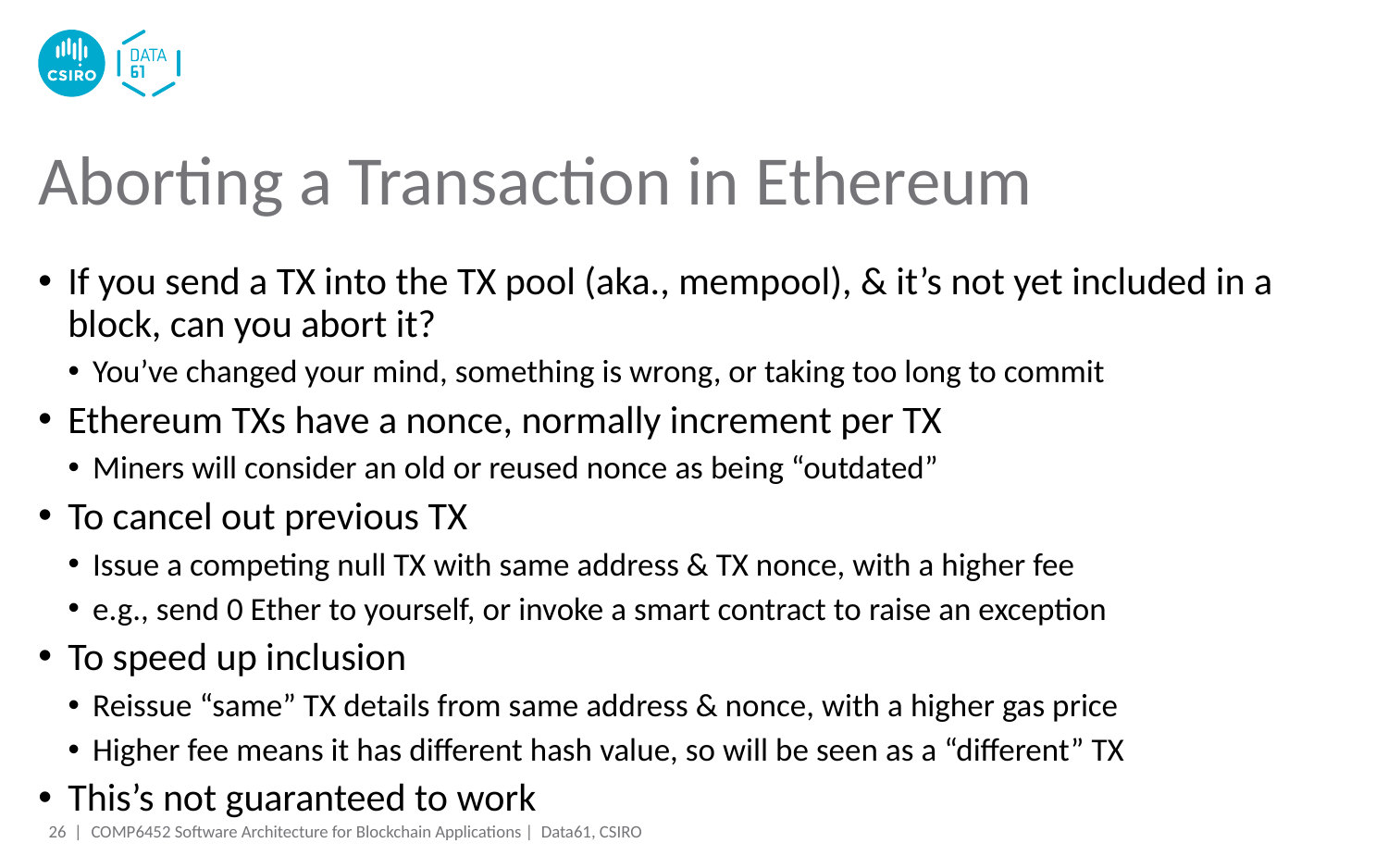

# Aborting a Transaction in Ethereum
If you send a TX into the TX pool (aka., mempool), & it’s not yet included in a block, can you abort it?
You’ve changed your mind, something is wrong, or taking too long to commit
Ethereum TXs have a nonce, normally increment per TX
Miners will consider an old or reused nonce as being “outdated”
To cancel out previous TX
Issue a competing null TX with same address & TX nonce, with a higher fee
e.g., send 0 Ether to yourself, or invoke a smart contract to raise an exception
To speed up inclusion
Reissue “same” TX details from same address & nonce, with a higher gas price
Higher fee means it has different hash value, so will be seen as a “different” TX
This’s not guaranteed to work
26  |
COMP6452 Software Architecture for Blockchain Applications |  Data61, CSIRO